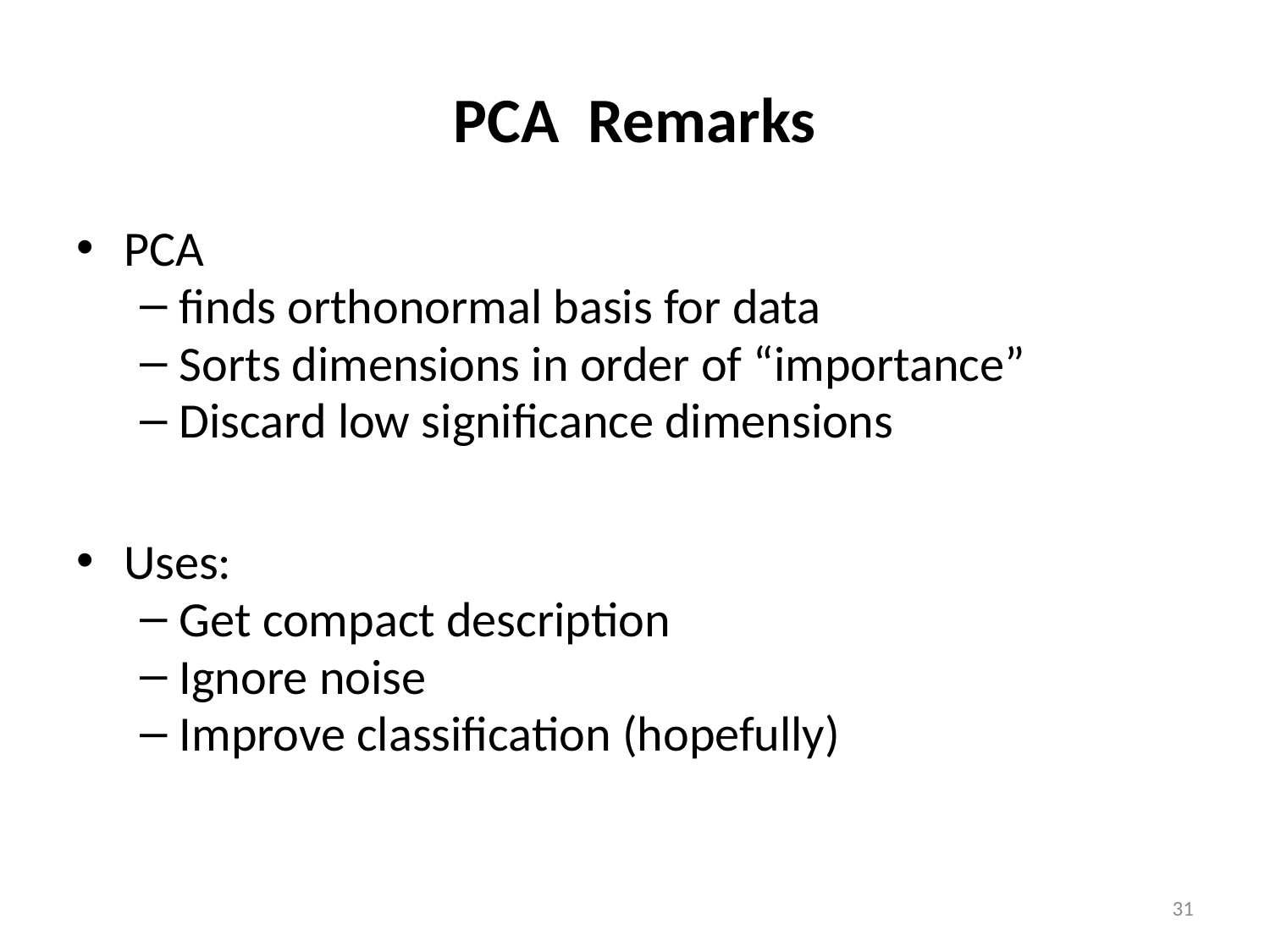

# PCA  Remarks
PCA
finds orthonormal basis for data
Sorts dimensions in order of “importance”
Discard low significance dimensions

Uses:
Get compact description
Ignore noise
Improve classification (hopefully)

31